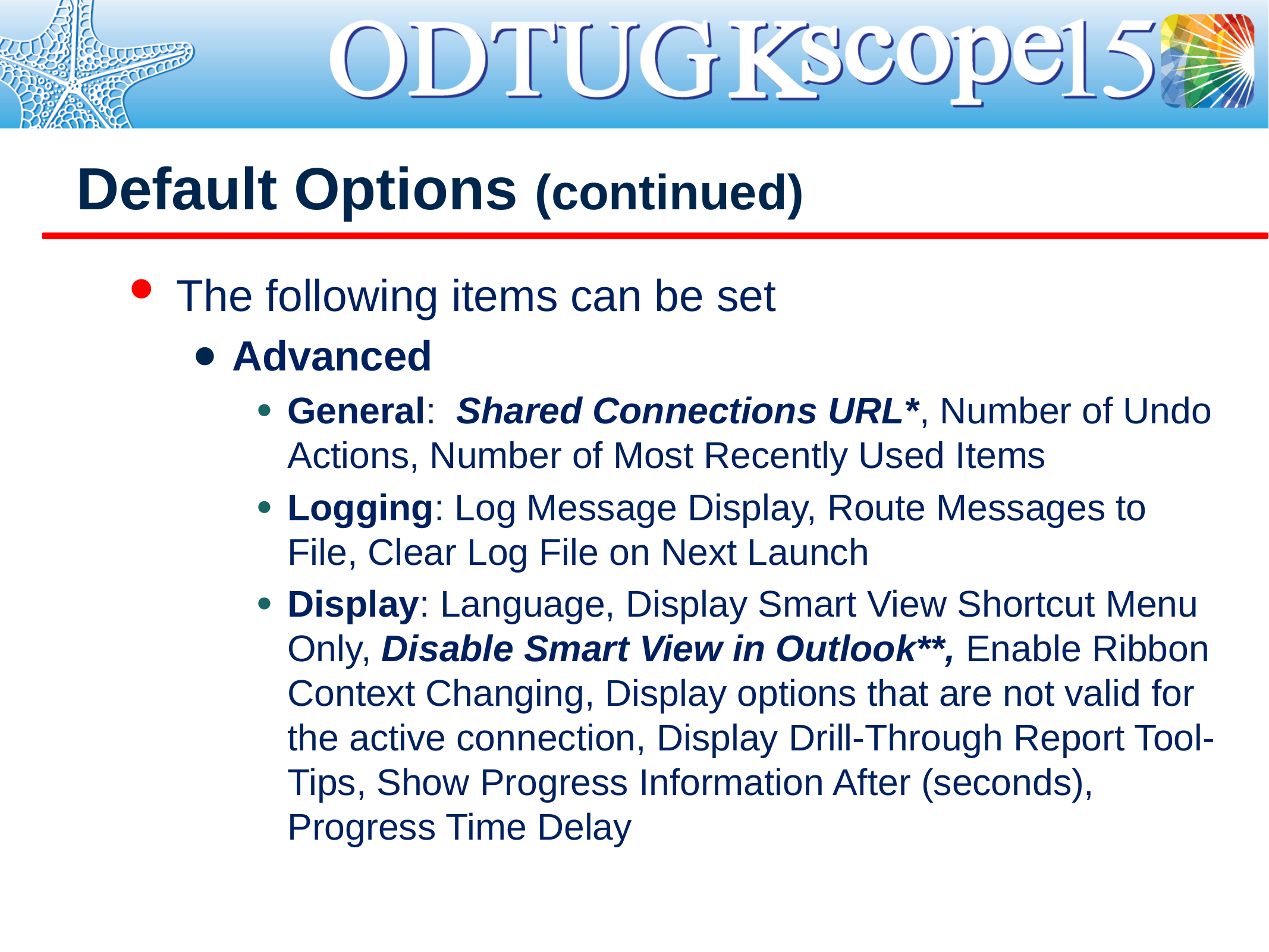

# Default Options (continued)
The following items can be set
Advanced
General:  Shared Connections URL*, Number of Undo Actions, Number of Most Recently Used Items
Logging: Log Message Display, Route Messages to File, Clear Log File on Next Launch
Display: Language, Display Smart View Shortcut Menu Only, Disable Smart View in Outlook**, Enable Ribbon Context Changing, Display options that are not valid for the active connection, Display Drill-Through Report Tool-Tips, Show Progress Information After (seconds), Progress Time Delay